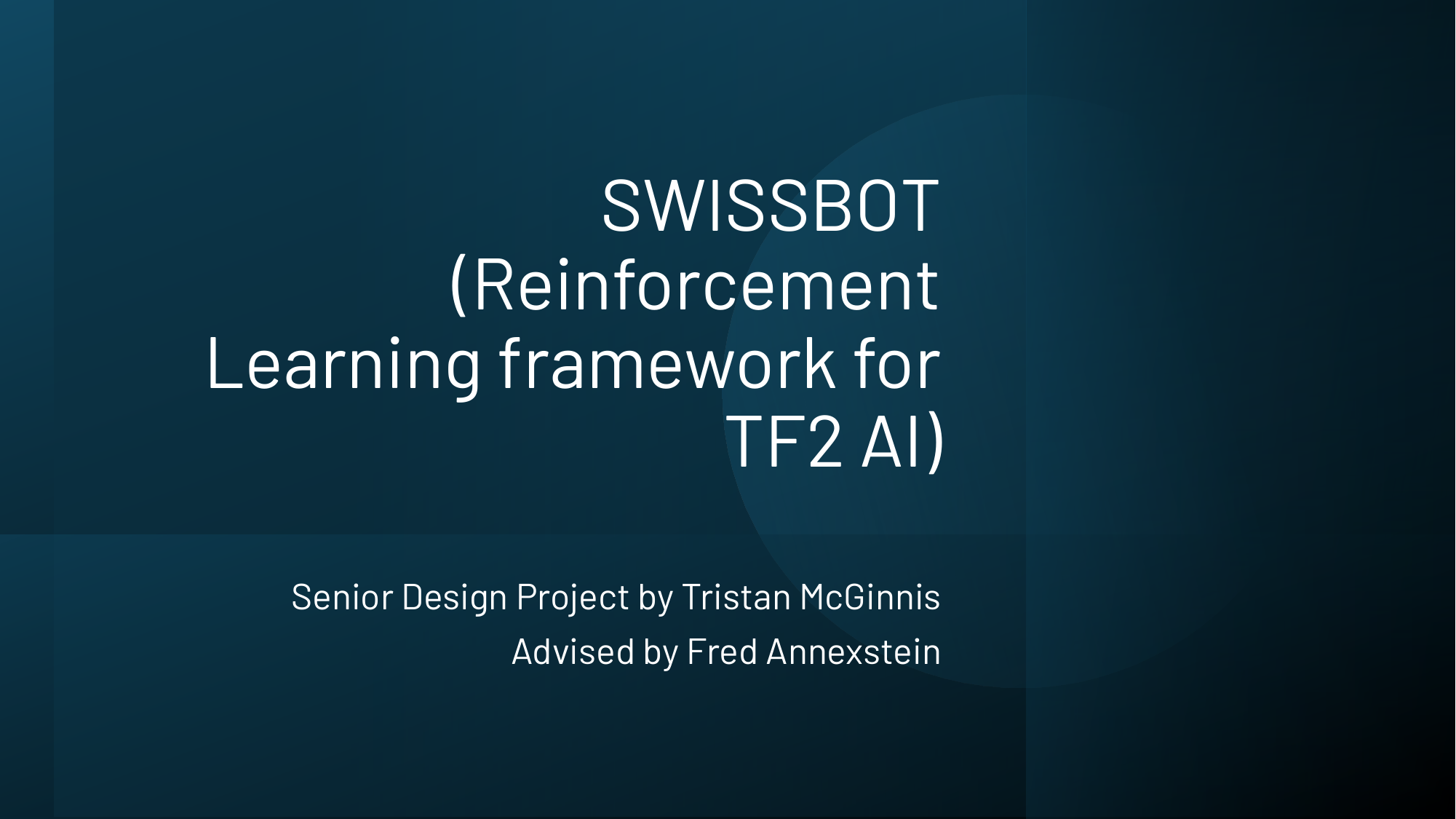

# SWISSBOT (Reinforcement Learning framework for TF2 AI)

Senior Design Project by Tristan McGinnis
Advised by Fred Annexstein